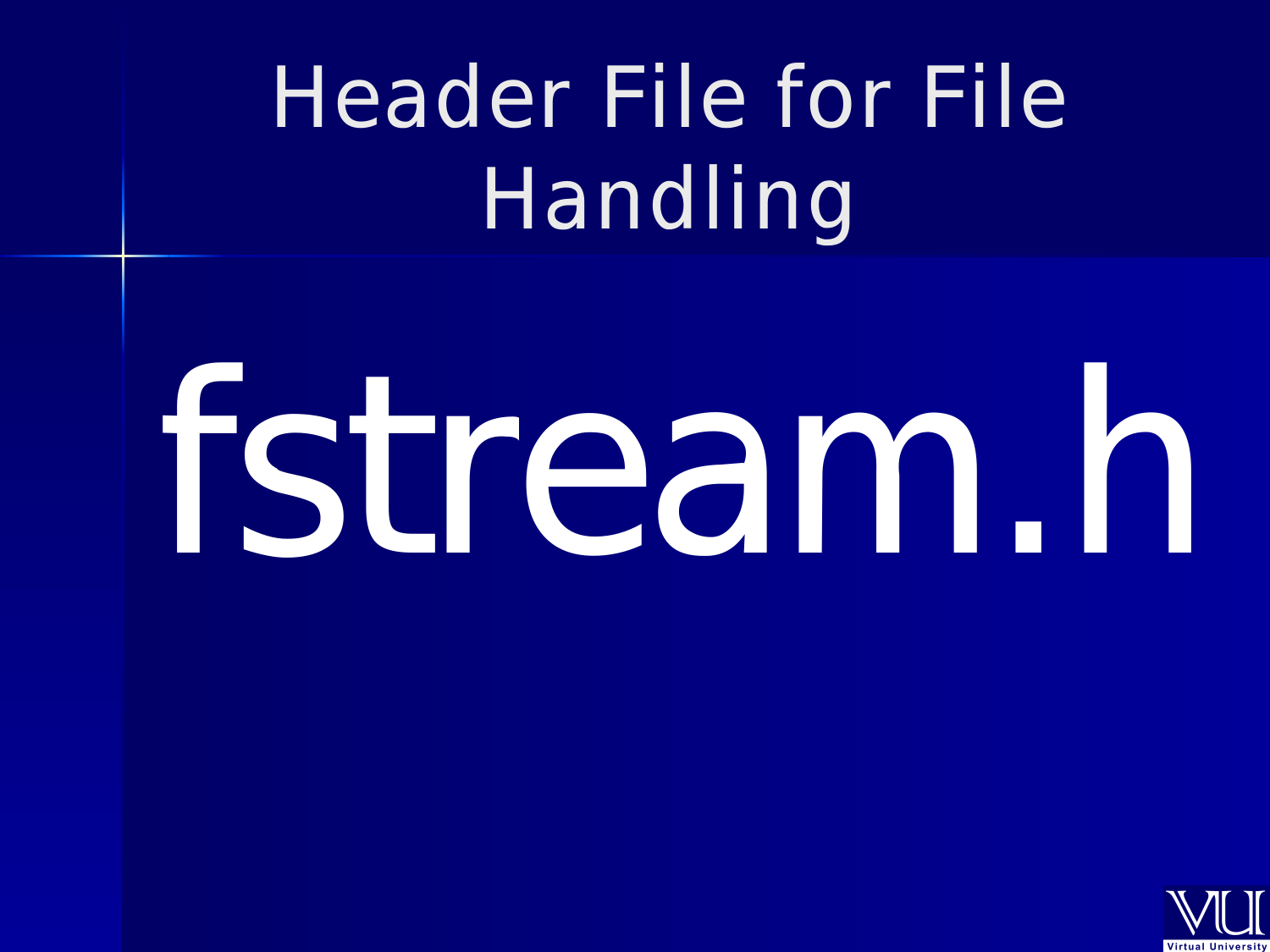

# Header File for File Handling
fstream.h